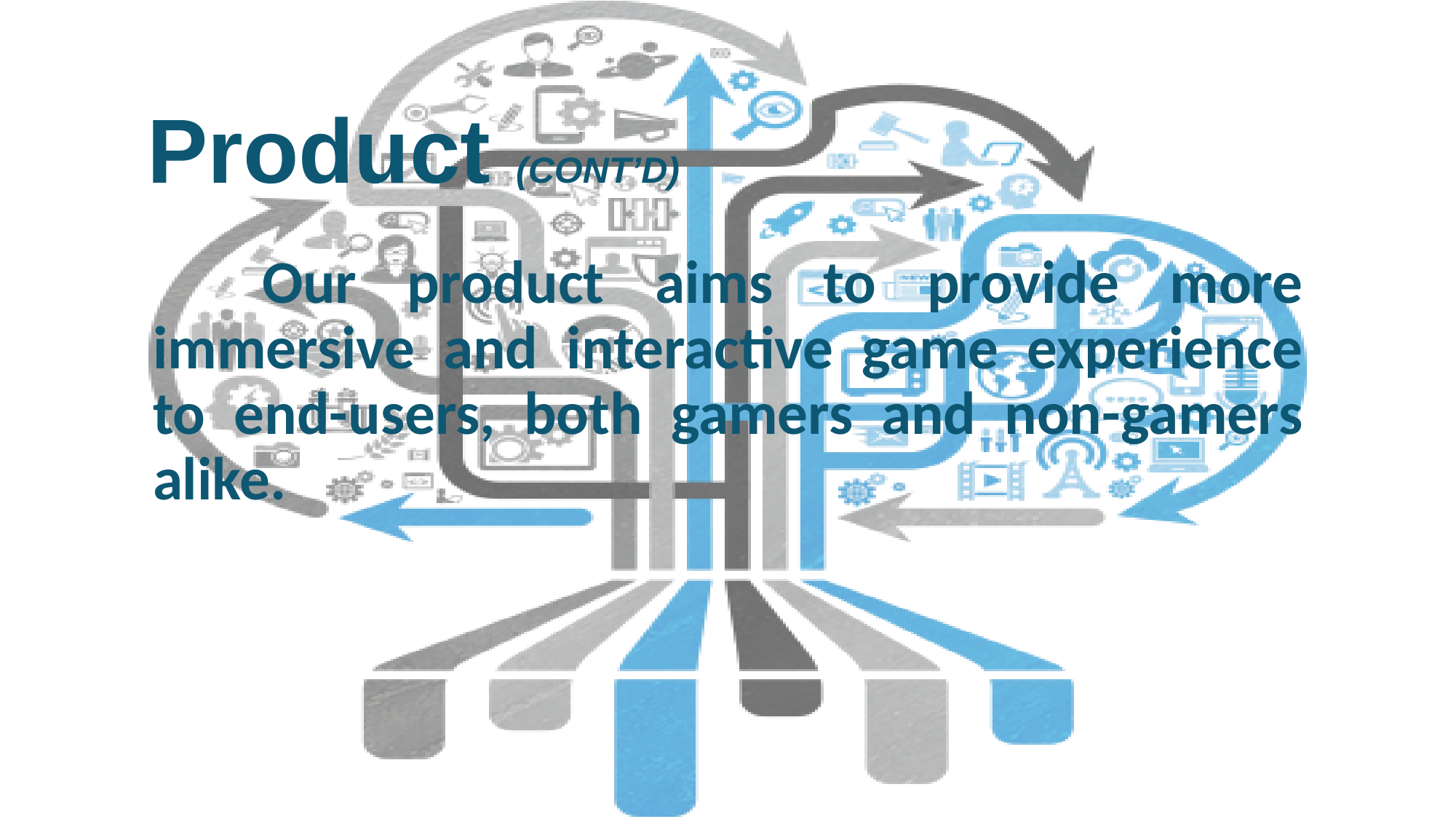

# Product (CONT’D)
	Our product aims to provide more immersive and interactive game experience to end-users, both gamers and non-gamers alike.